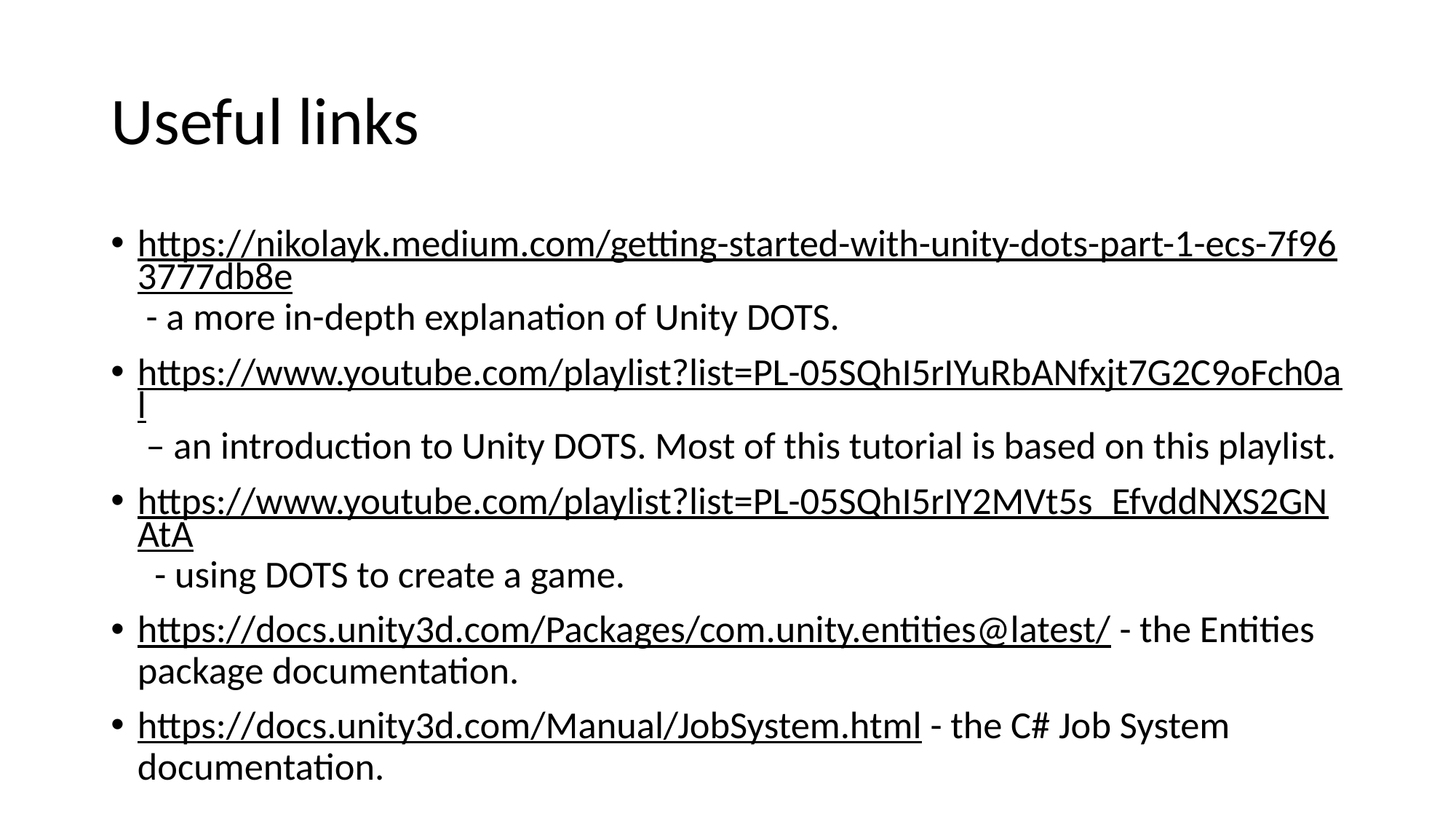

# Useful links
https://nikolayk.medium.com/getting-started-with-unity-dots-part-1-ecs-7f963777db8e - a more in-depth explanation of Unity DOTS.
https://www.youtube.com/playlist?list=PL-05SQhI5rIYuRbANfxjt7G2C9oFch0al – an introduction to Unity DOTS. Most of this tutorial is based on this playlist.
https://www.youtube.com/playlist?list=PL-05SQhI5rIY2MVt5s_EfvddNXS2GNAtA  - using DOTS to create a game.
https://docs.unity3d.com/Packages/com.unity.entities@latest/ - the Entities package documentation.
https://docs.unity3d.com/Manual/JobSystem.html - the C# Job System documentation.